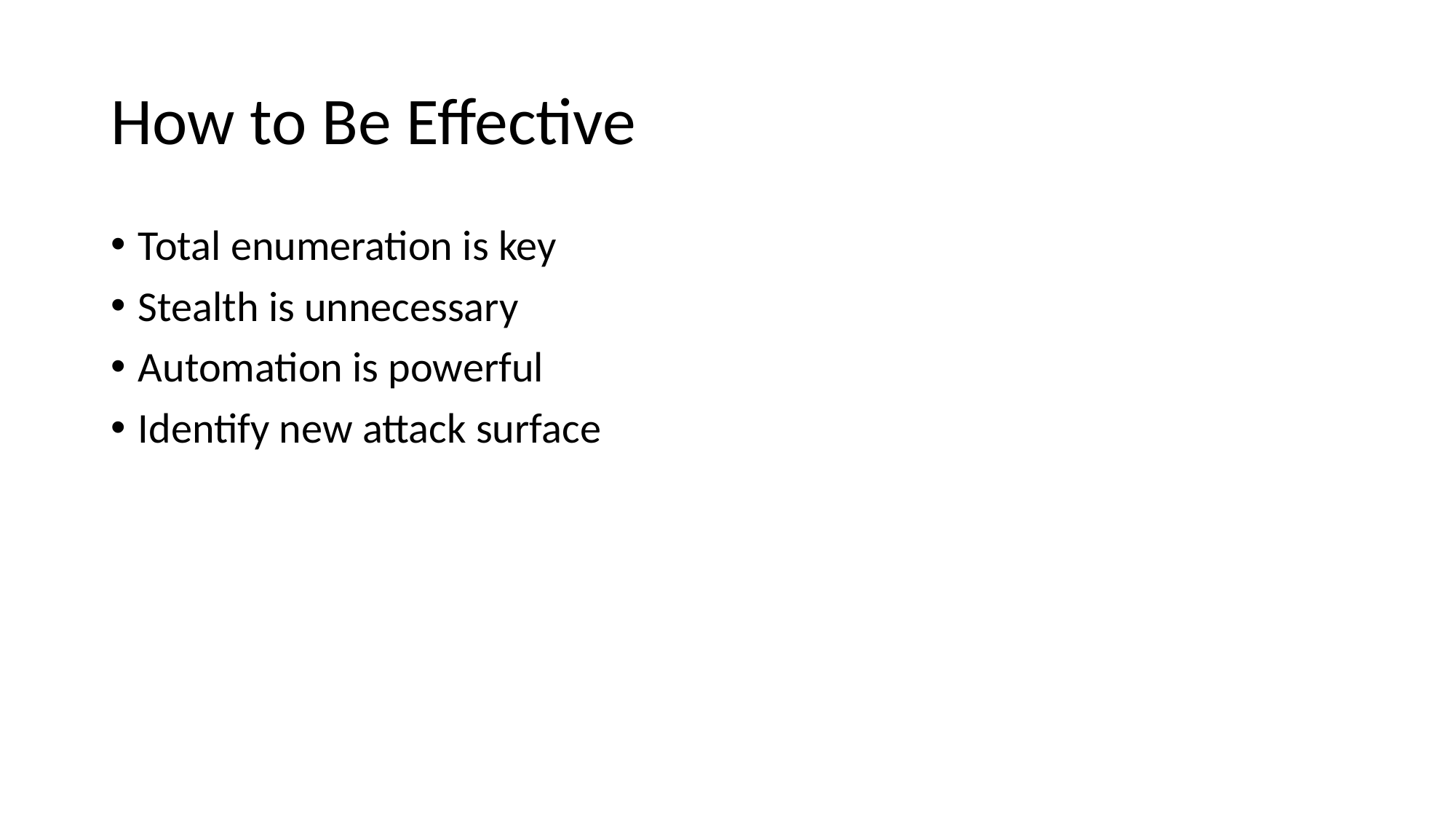

# How to Be Effective
Total enumeration is key
Stealth is unnecessary
Automation is powerful
Identify new attack surface